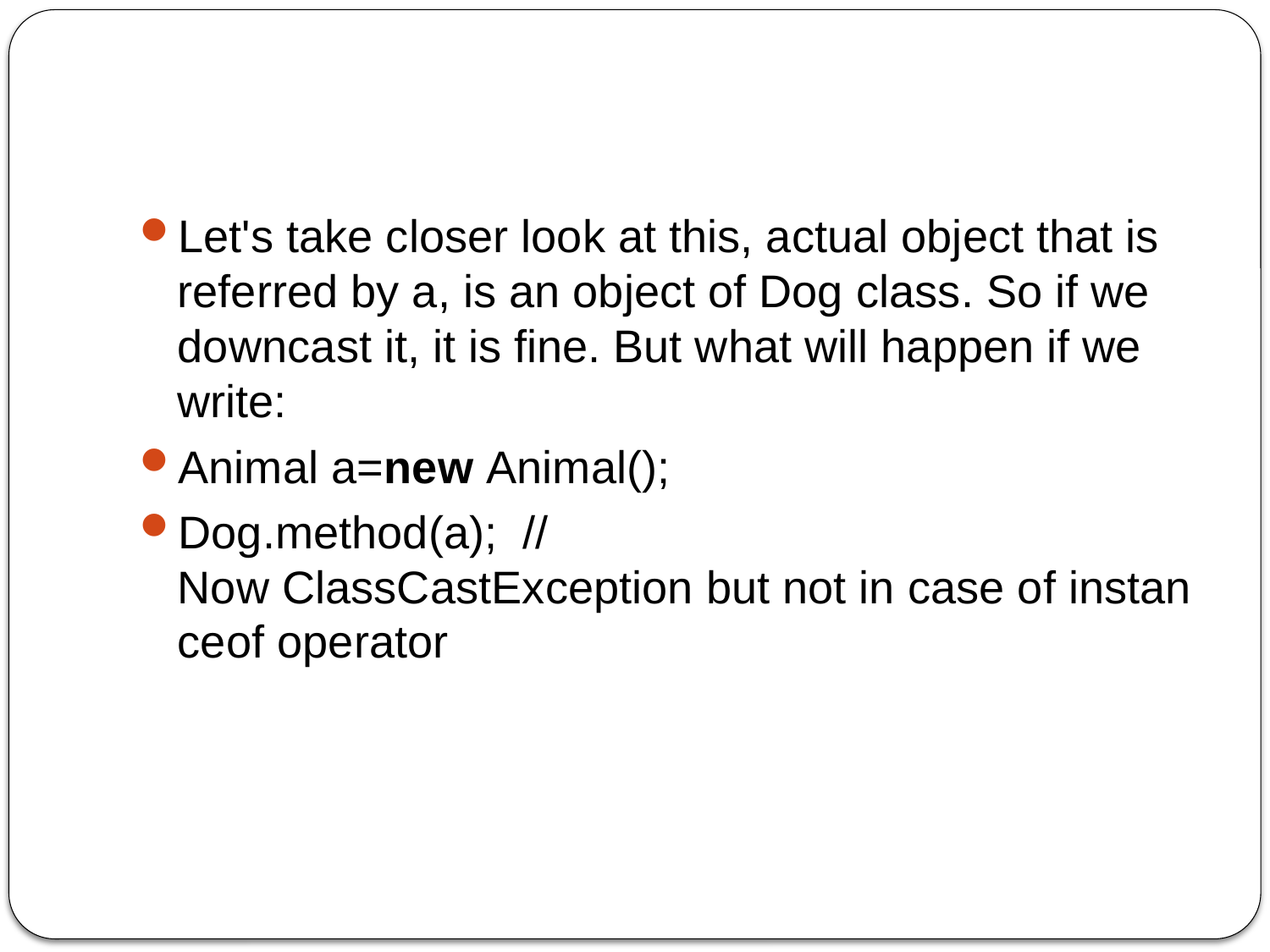

#
Let's take closer look at this, actual object that is referred by a, is an object of Dog class. So if we downcast it, it is fine. But what will happen if we write:
Animal a=new Animal();
Dog.method(a);  //Now ClassCastException but not in case of instanceof operator